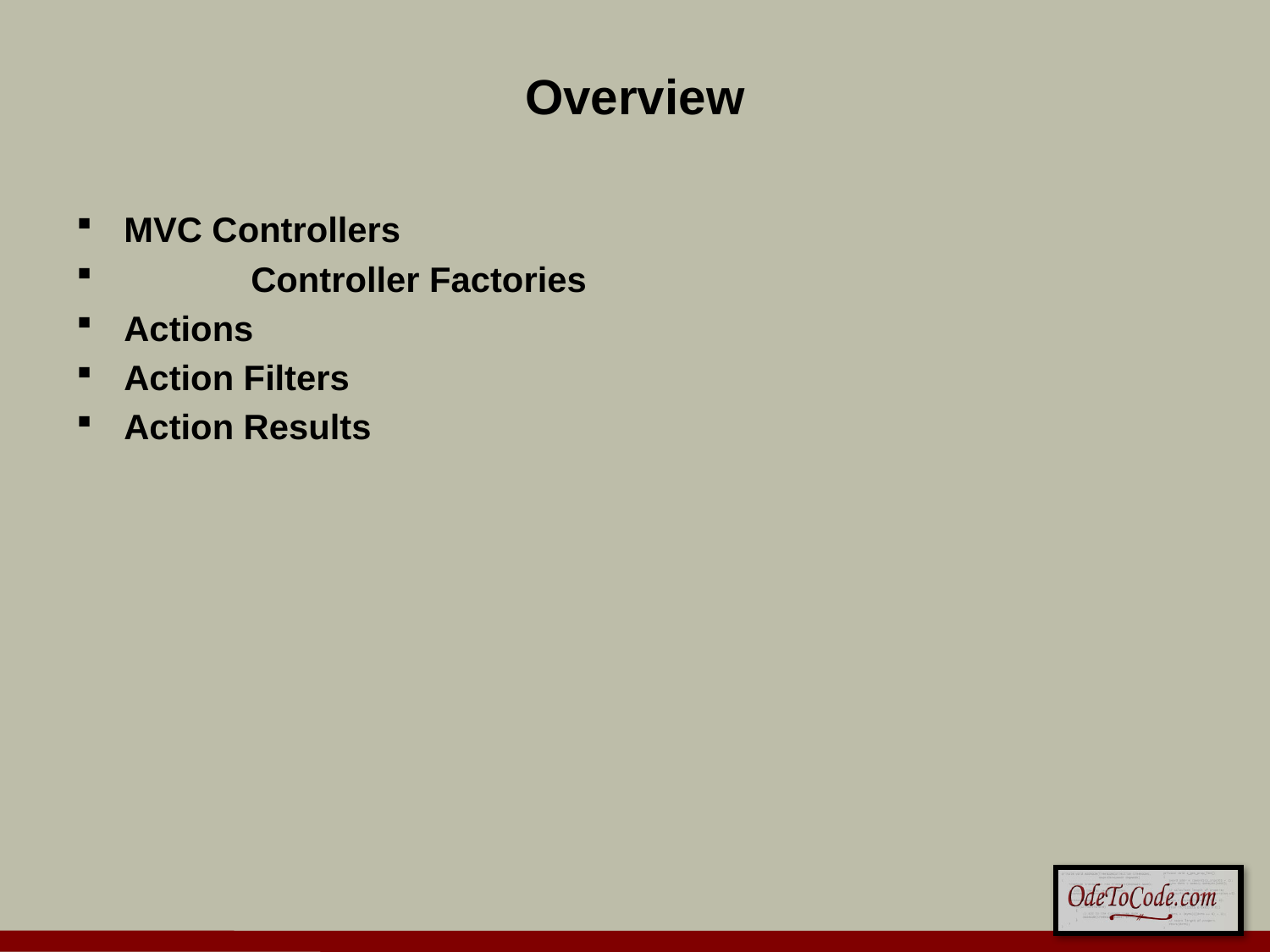

# Overview
MVC Controllers
	Controller Factories
Actions
Action Filters
Action Results